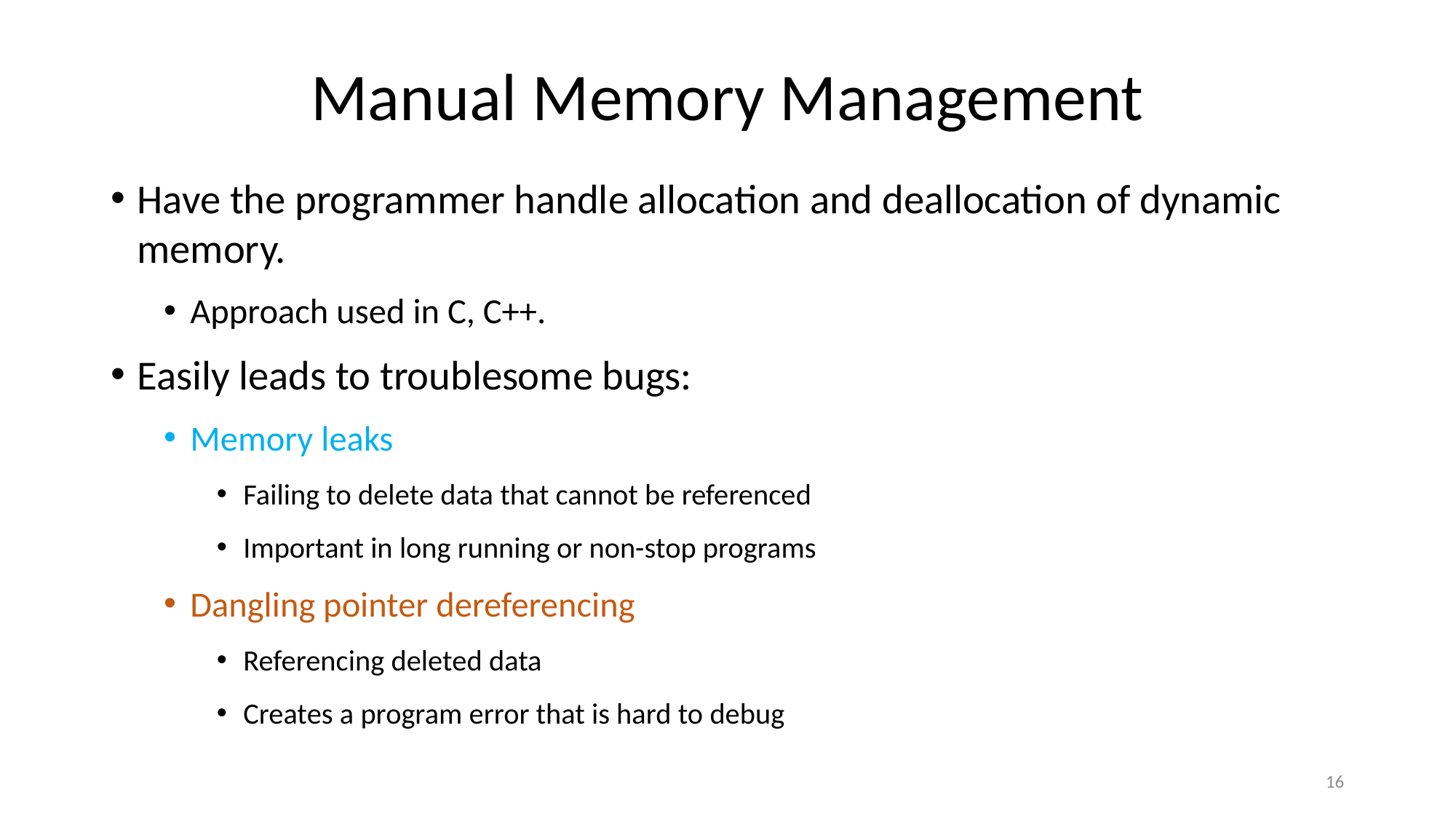

# Manual Memory Management
Have the programmer handle allocation and deallocation of dynamic memory.
Approach used in C, C++.
Easily leads to troublesome bugs:
Memory leaks
Failing to delete data that cannot be referenced
Important in long running or non-stop programs
Dangling pointer dereferencing
Referencing deleted data
Creates a program error that is hard to debug
16